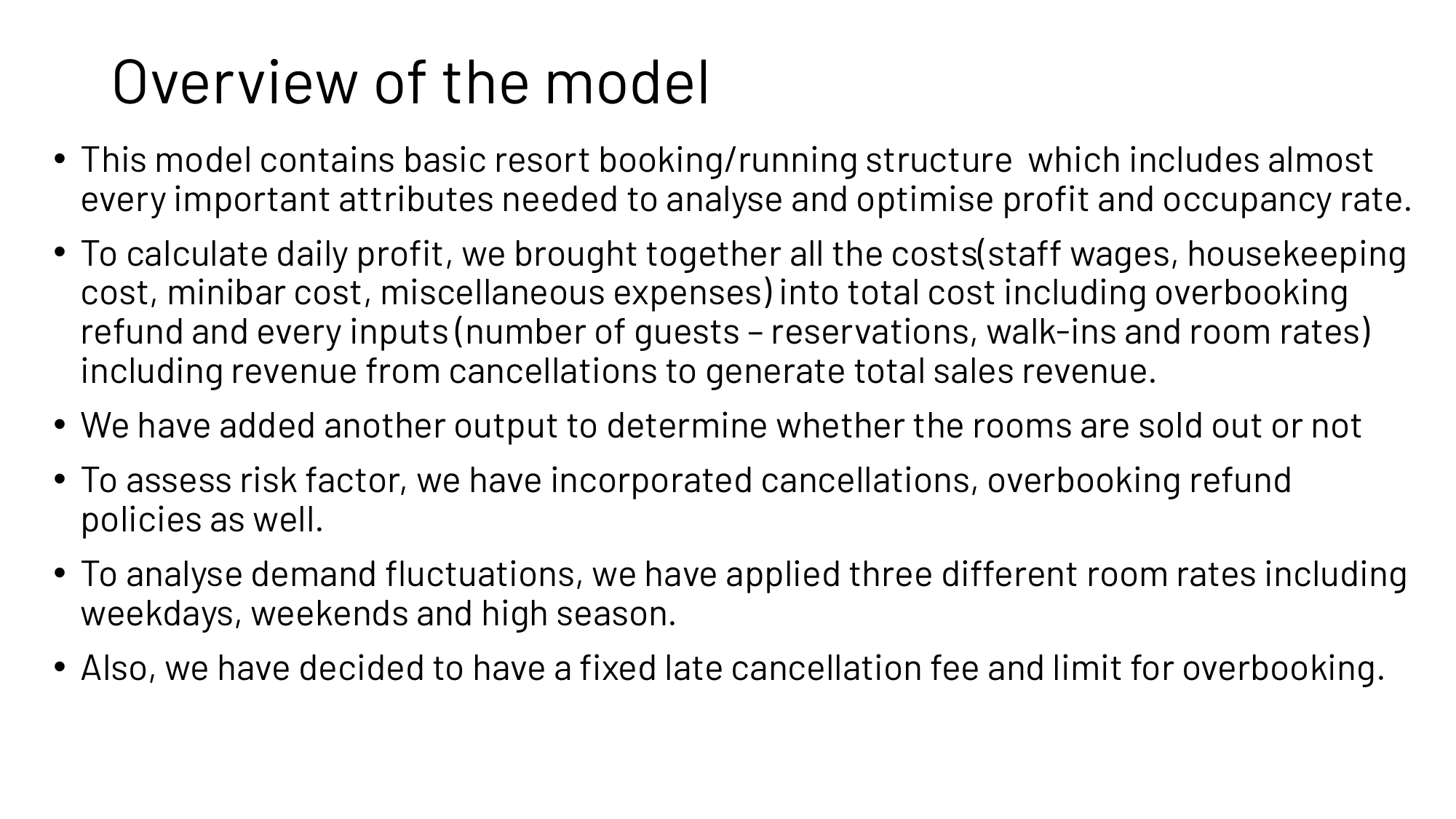

# Overview of the model
This model contains basic resort booking/running structure  which includes almost every important attributes needed to analyse and optimise profit and occupancy rate.
To calculate daily profit, we brought together all the costs(staff wages, housekeeping cost, minibar cost, miscellaneous expenses) into total cost including overbooking refund and every inputs (number of guests – reservations, walk-ins and room rates) including revenue from cancellations to generate total sales revenue.
We have added another output to determine whether the rooms are sold out or not
To assess risk factor, we have incorporated cancellations, overbooking refund policies as well.
To analyse demand fluctuations, we have applied three different room rates including weekdays, weekends and high season.
Also, we have decided to have a fixed late cancellation fee and limit for overbooking.